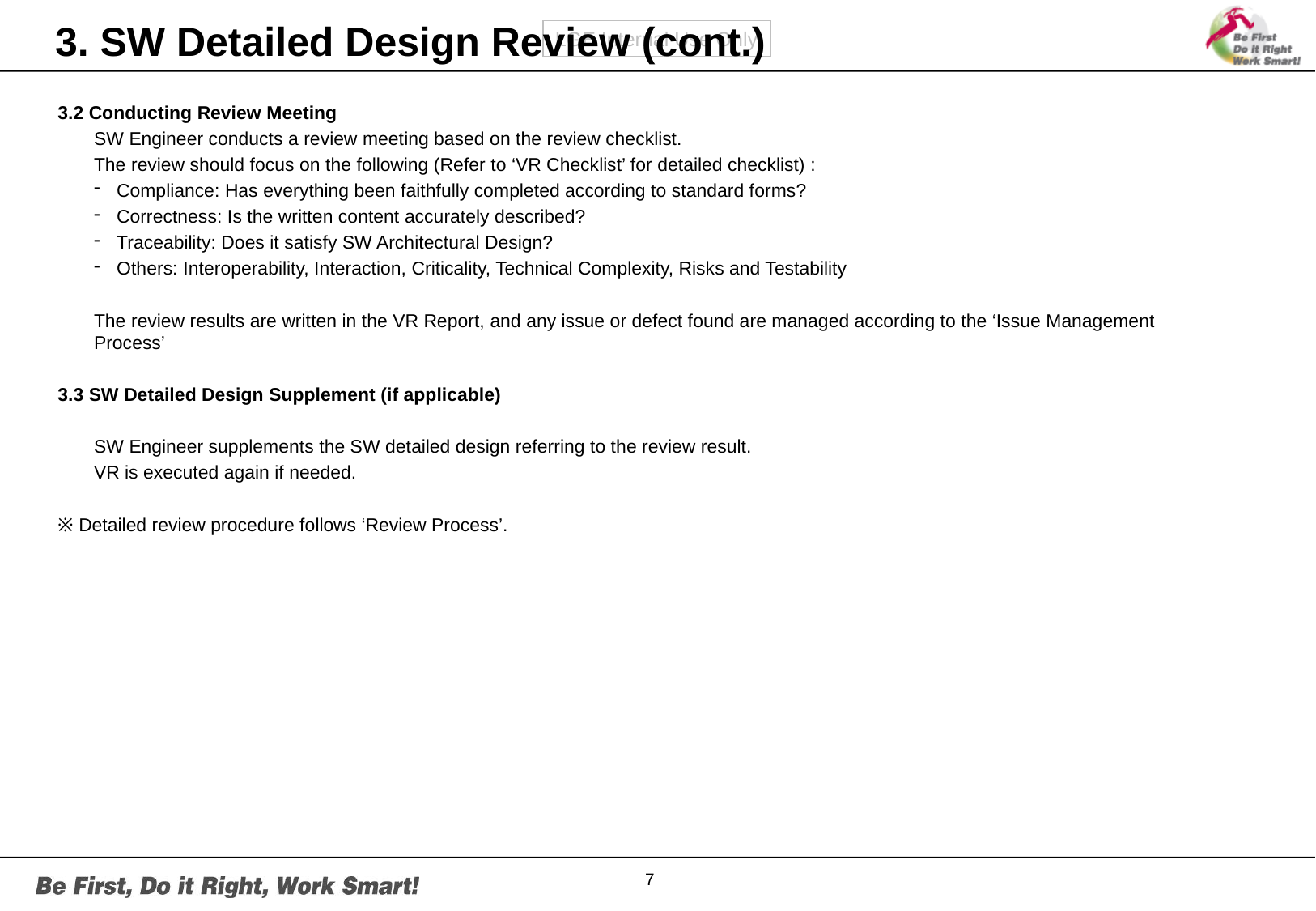

# 3. SW Detailed Design Review (cont.)
3.2 Conducting Review Meeting
SW Engineer conducts a review meeting based on the review checklist.
The review should focus on the following (Refer to ‘VR Checklist’ for detailed checklist) :
Compliance: Has everything been faithfully completed according to standard forms?
Correctness: Is the written content accurately described?
Traceability: Does it satisfy SW Architectural Design?
Others: Interoperability, Interaction, Criticality, Technical Complexity, Risks and Testability

The review results are written in the VR Report, and any issue or defect found are managed according to the ‘Issue Management Process’

3.3 SW Detailed Design Supplement (if applicable)

SW Engineer supplements the SW detailed design referring to the review result.
VR is executed again if needed.

※ Detailed review procedure follows ‘Review Process’.

7